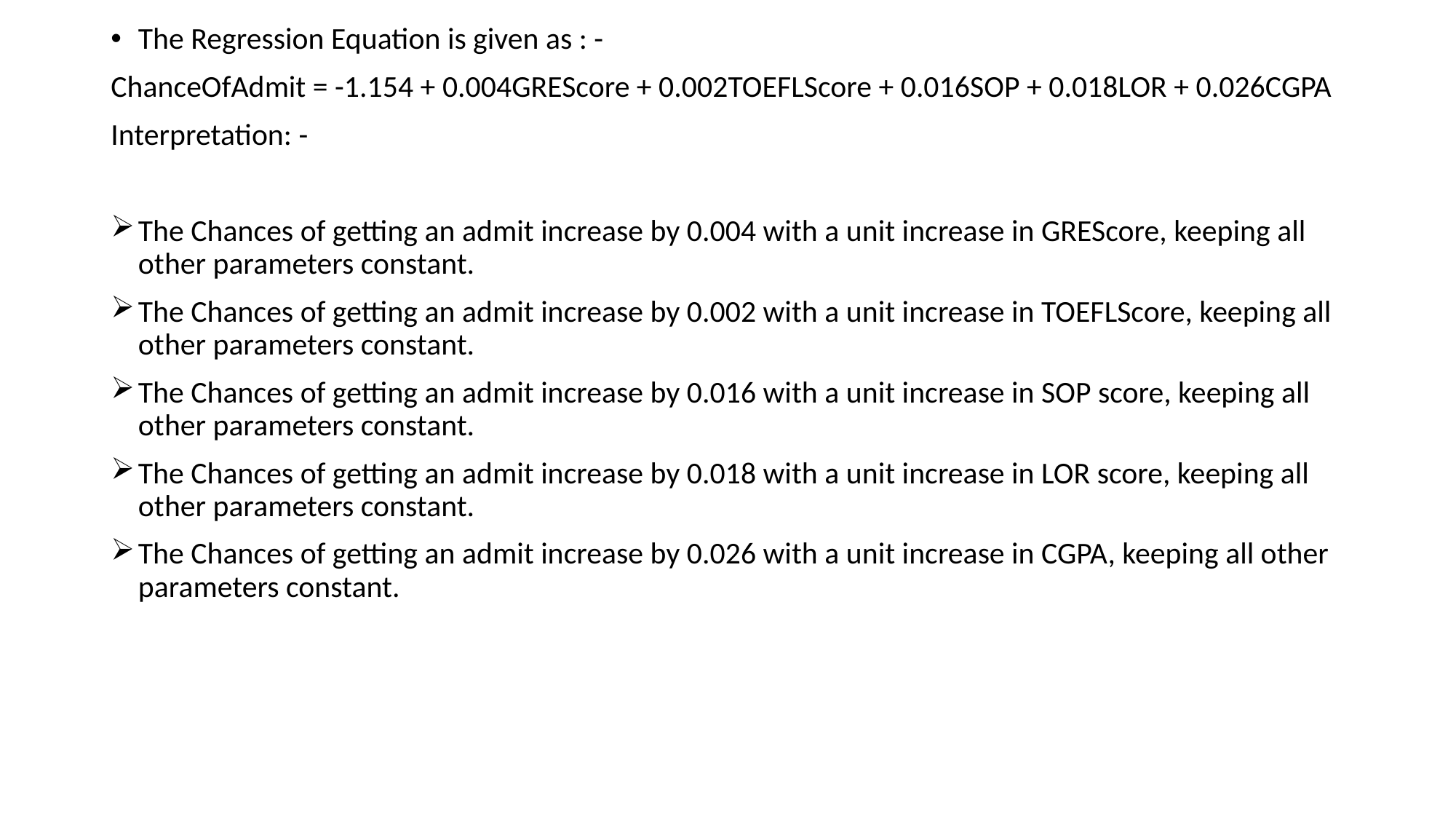

The Regression Equation is given as : -
ChanceOfAdmit = -1.154 + 0.004GREScore + 0.002TOEFLScore + 0.016SOP + 0.018LOR + 0.026CGPA
Interpretation: -

The Chances of getting an admit increase by 0.004 with a unit increase in GREScore, keeping all other parameters constant.
The Chances of getting an admit increase by 0.002 with a unit increase in TOEFLScore, keeping all other parameters constant.
The Chances of getting an admit increase by 0.016 with a unit increase in SOP score, keeping all other parameters constant.
The Chances of getting an admit increase by 0.018 with a unit increase in LOR score, keeping all other parameters constant.
The Chances of getting an admit increase by 0.026 with a unit increase in CGPA, keeping all other parameters constant.